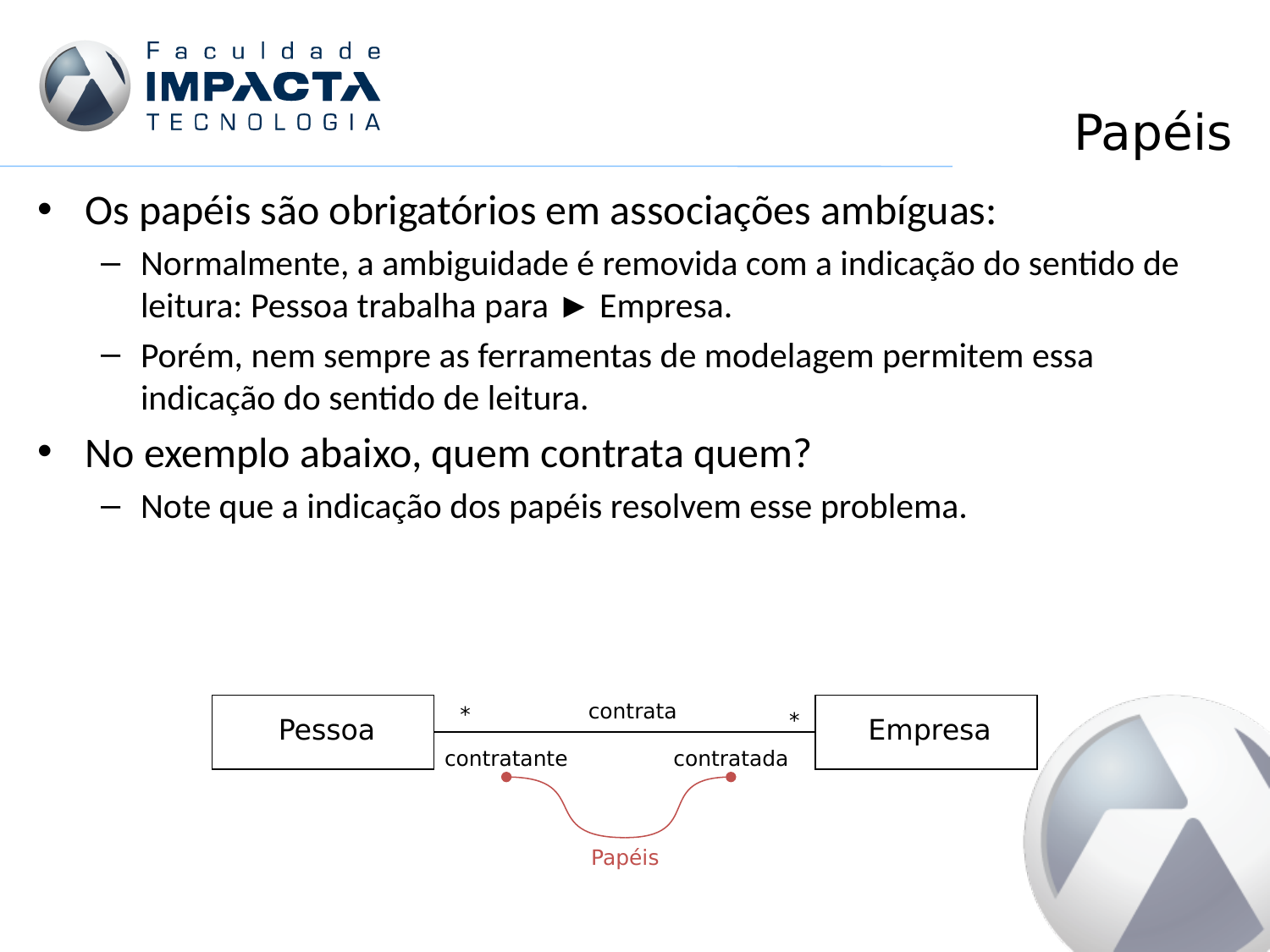

# Papéis
Os papéis são obrigatórios em associações ambíguas:
Normalmente, a ambiguidade é removida com a indicação do sentido de leitura: Pessoa trabalha para ► Empresa.
Porém, nem sempre as ferramentas de modelagem permitem essa indicação do sentido de leitura.
No exemplo abaixo, quem contrata quem?
Note que a indicação dos papéis resolvem esse problema.
contrata
*

Pessoa

Empresa
*
contratante
contratada
Papéis